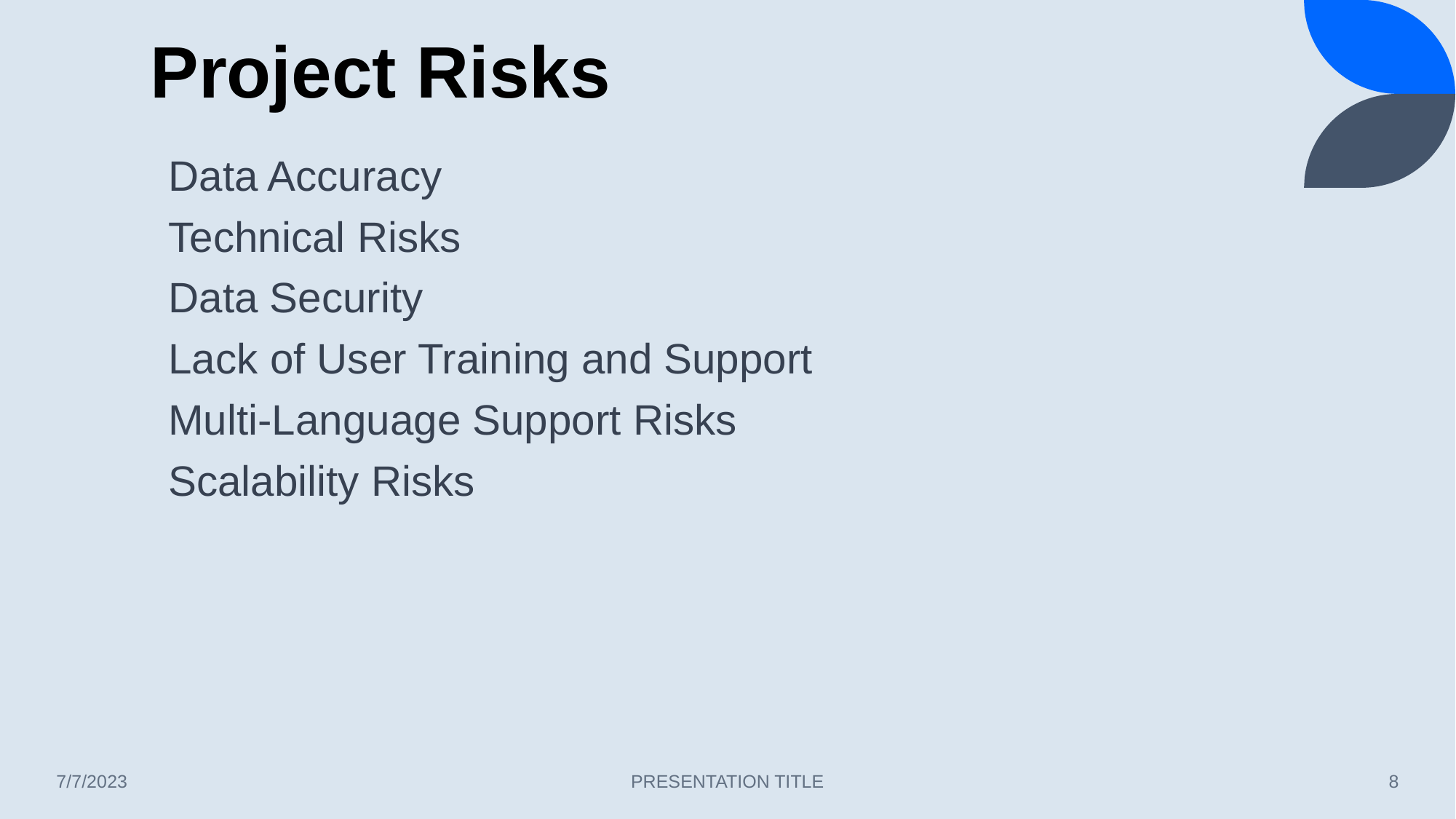

# Project Risks
Data Accuracy
Technical Risks
Data Security
Lack of User Training and Support
Multi-Language Support Risks
Scalability Risks
7/7/2023
PRESENTATION TITLE
8